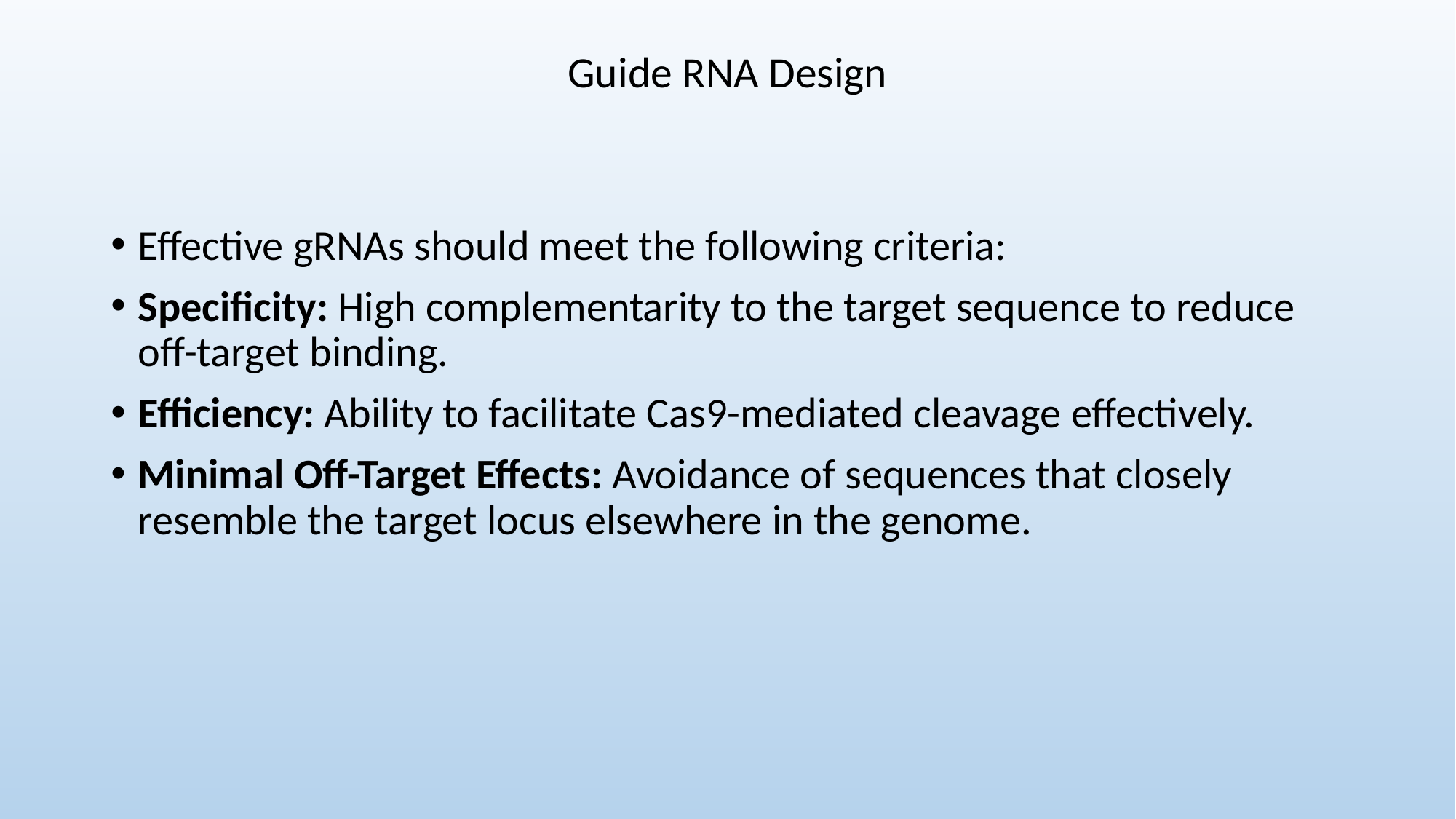

# Guide RNA Design
Effective gRNAs should meet the following criteria:
Specificity: High complementarity to the target sequence to reduce off-target binding.
Efficiency: Ability to facilitate Cas9-mediated cleavage effectively.
Minimal Off-Target Effects: Avoidance of sequences that closely resemble the target locus elsewhere in the genome.